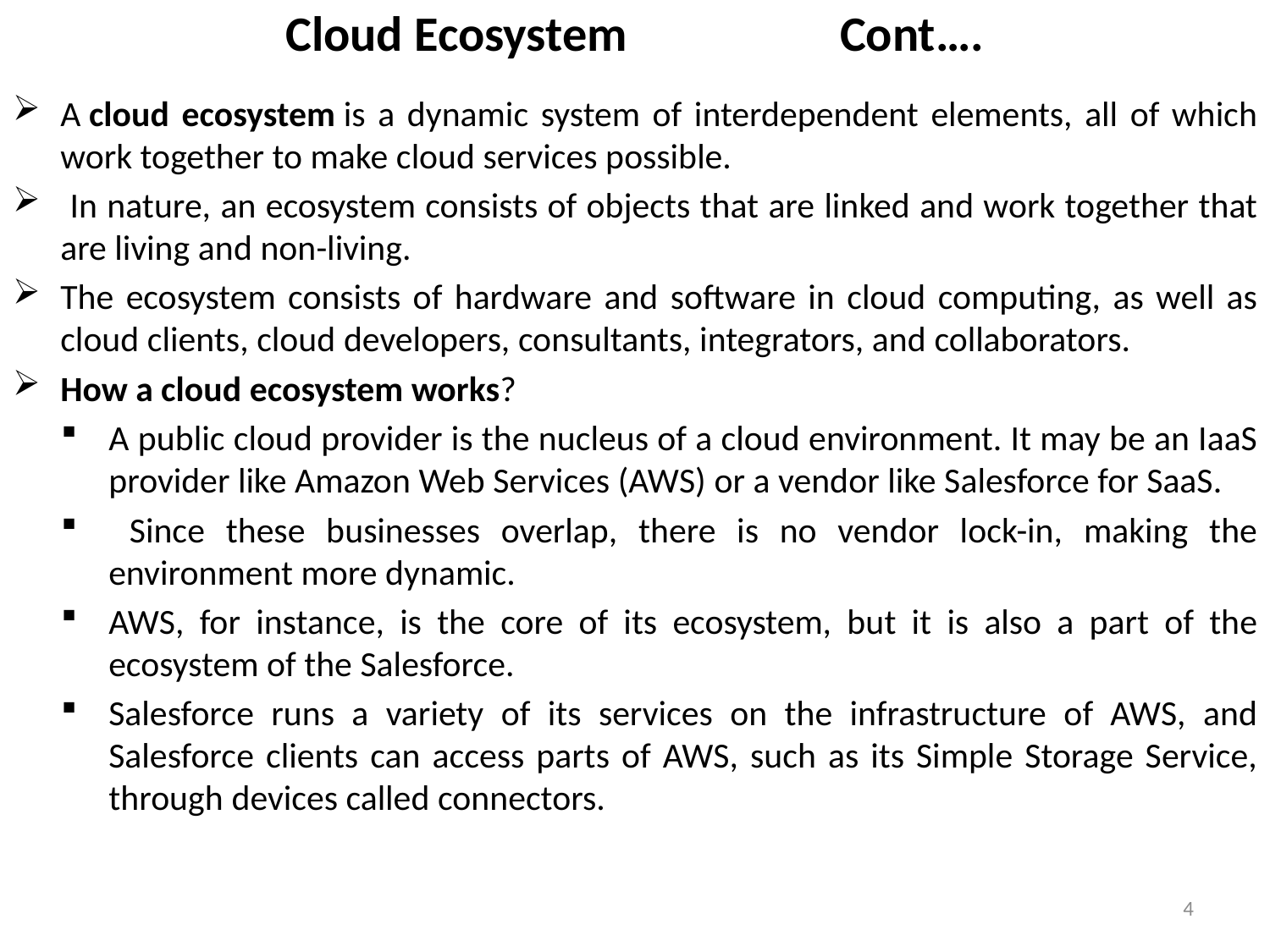

# Cloud Ecosystem                   Cont….
A cloud ecosystem is a dynamic system of interdependent elements, all of which work together to make cloud services possible.
 In nature, an ecosystem consists of objects that are linked and work together that are living and non-living.
The ecosystem consists of hardware and software in cloud computing, as well as cloud clients, cloud developers, consultants, integrators, and collaborators.
How a cloud ecosystem works?
A public cloud provider is the nucleus of a cloud environment. It may be an IaaS provider like Amazon Web Services (AWS) or a vendor like Salesforce for SaaS.
 Since these businesses overlap, there is no vendor lock-in, making the environment more dynamic.
AWS, for instance, is the core of its ecosystem, but it is also a part of the ecosystem of the Salesforce.
Salesforce runs a variety of its services on the infrastructure of AWS, and Salesforce clients can access parts of AWS, such as its Simple Storage Service, through devices called connectors.

4